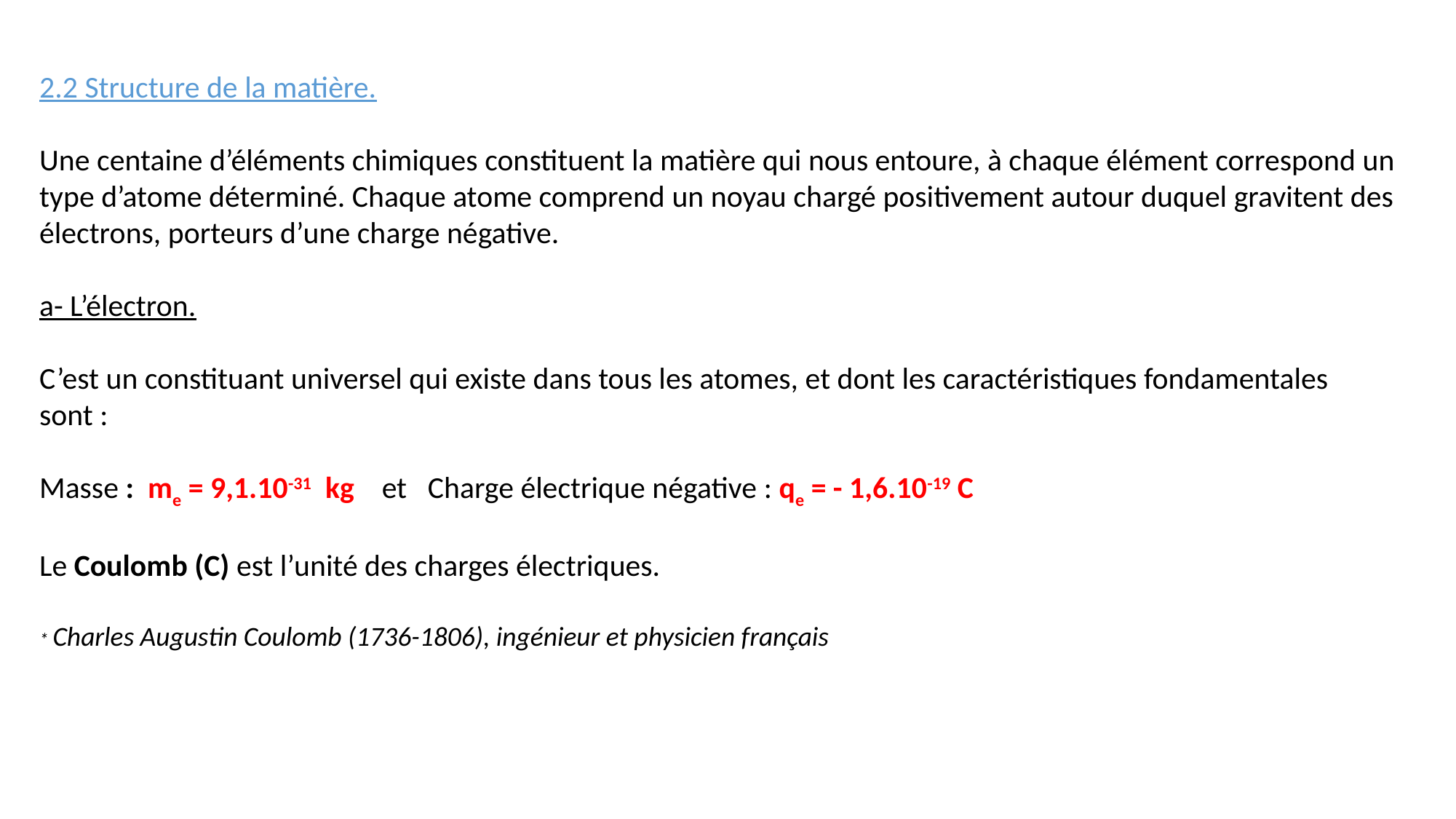

2.2 Structure de la matière.

Une centaine d’éléments chimiques constituent la matière qui nous entoure, à chaque élément correspond un type d’atome déterminé. Chaque atome comprend un noyau chargé positivement autour duquel gravitent des électrons, porteurs d’une charge négative.

a- L’électron.

C’est un constituant universel qui existe dans tous les atomes, et dont les caractéristiques fondamentales sont :

Masse :  me = 9,1.10-31  kg    et   Charge électrique négative : qe = - 1,6.10-19 C

Le Coulomb (C) est l’unité des charges électriques.

* Charles Augustin Coulomb (1736-1806), ingénieur et physicien français